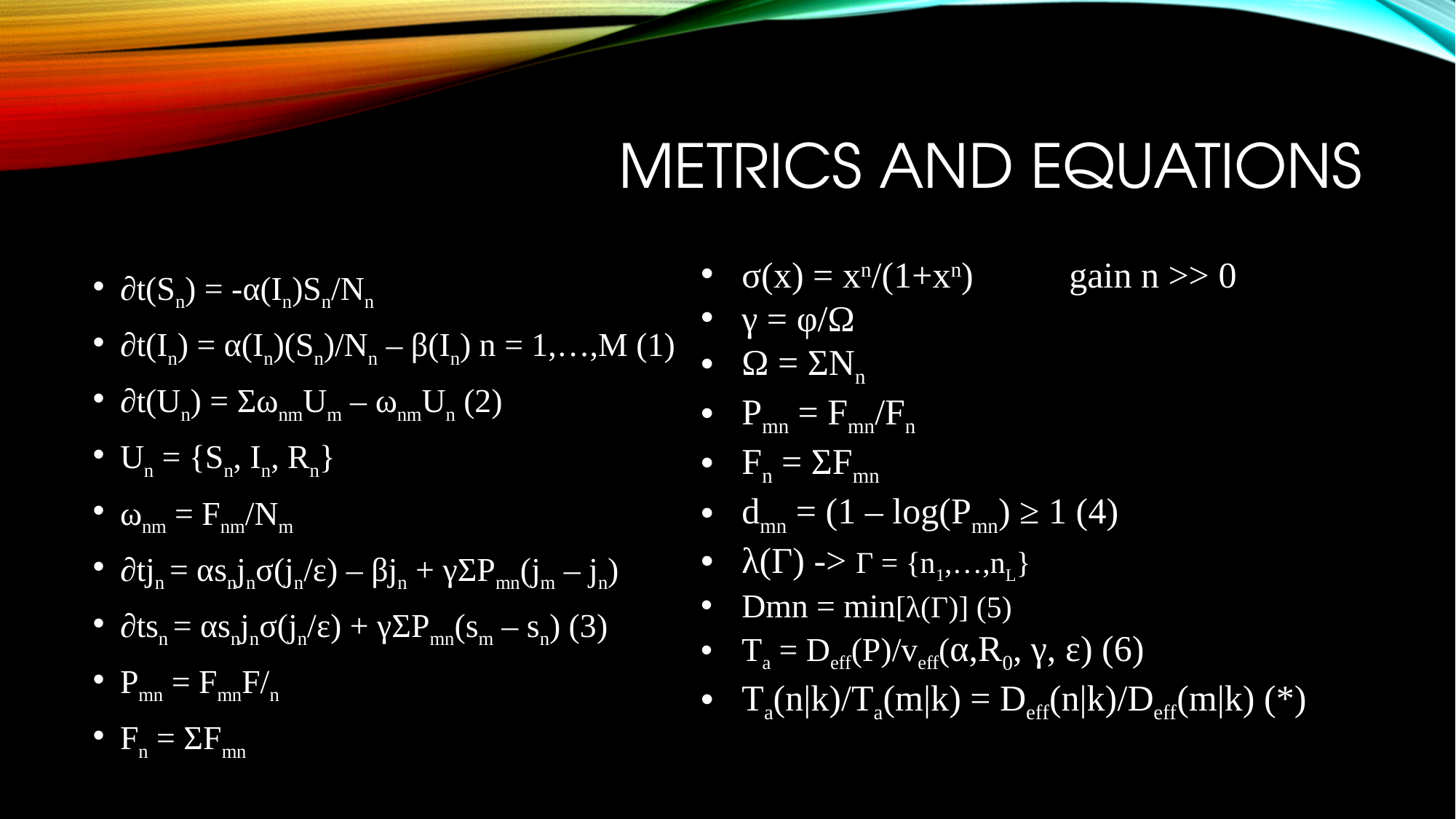

# Metrics and Equations
σ(x) = xn/(1+xn) 	gain n >> 0
γ = φ/Ω
Ω = ΣNn
Pmn = Fmn/Fn
Fn = ΣFmn
dmn = (1 – log(Pmn) ≥ 1 (4)
λ(Г) -> Г = {n1,…,nL}
Dmn = min[λ(Г)] (5)
Ta = Deff(P)/veff(α,R0, γ, ε) (6)
Ta(n|k)/Ta(m|k) = Deff(n|k)/Deff(m|k) (*)
∂t(Sn) = -α(In)Sn/Nn
∂t(In) = α(In)(Sn)/Nn – β(In) n = 1,…,M (1)
∂t(Un) = ΣωnmUm – ωnmUn (2)
Un = {Sn, In, Rn}
ωnm = Fnm/Nm
∂tjn = αsnjnσ(jn/ε) – βjn + γΣPmn(jm – jn)
∂tsn = αsnjnσ(jn/ε) + γΣPmn(sm – sn) (3)
Pmn = FmnF/n
Fn = ΣFmn